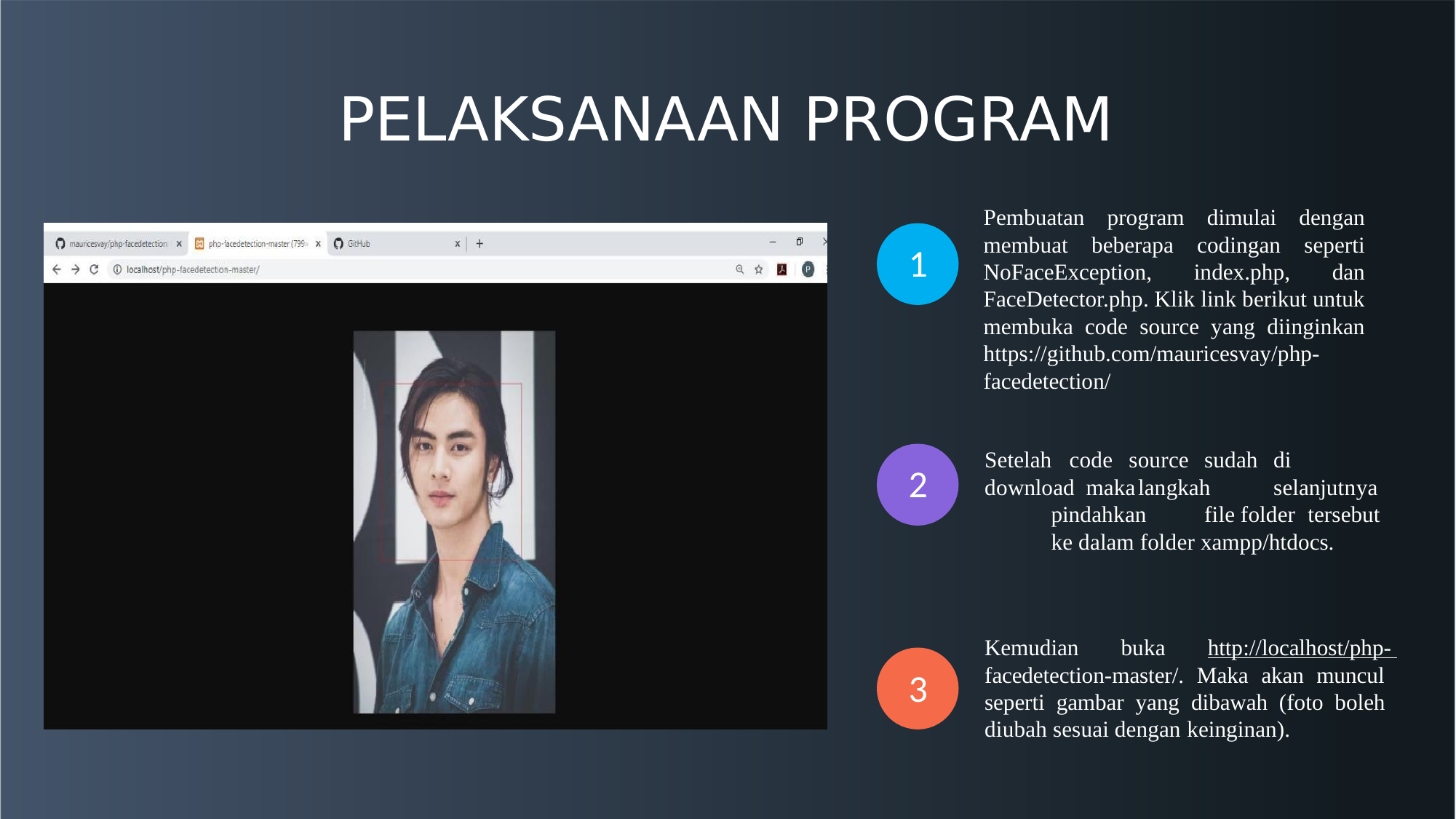

# PELAKSANAAN PROGRAM
Pembuatan program dimulai dengan membuat beberapa codingan seperti NoFaceException, index.php, dan FaceDetector.php. Klik link berikut untuk membuka code source yang diinginkan https://github.com/mauricesvay/php-facedetection/

1
Setelah	code	source	sudah	di	download  maka	langkah		selanjutnya	pindahkan	file folder	tersebut	ke dalam folder xampp/htdocs.

2
Kemudian buka http://localhost/php-  facedetection-master/. Maka akan muncul  seperti gambar yang dibawah (foto boleh  diubah sesuai dengan keinginan).

3